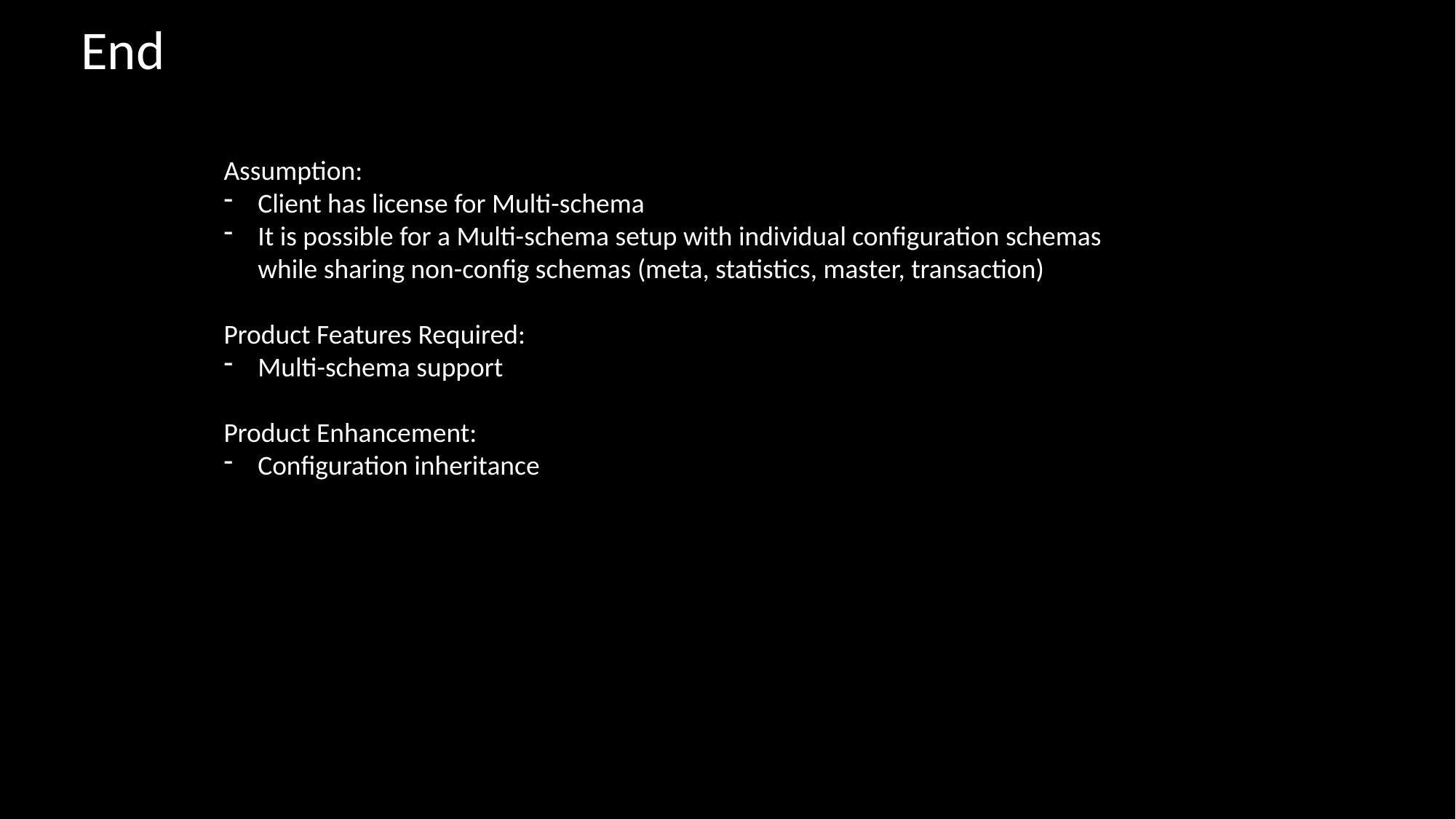

# End
Assumption:
Client has license for Multi-schema
It is possible for a Multi-schema setup with individual configuration schemas while sharing non-config schemas (meta, statistics, master, transaction)

Product Features Required:
Multi-schema support

Product Enhancement:
Configuration inheritance